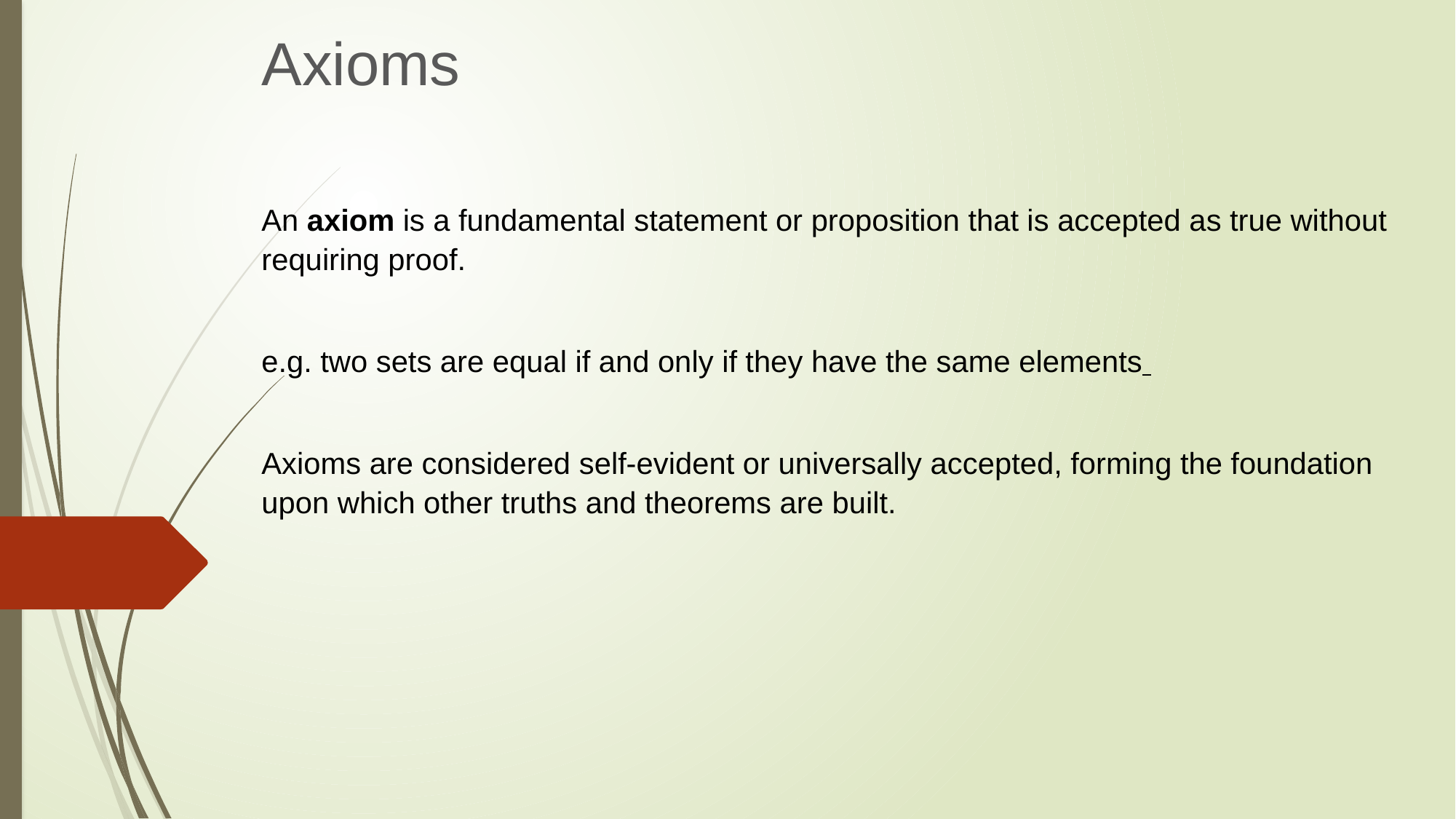

Axioms
An axiom is a fundamental statement or proposition that is accepted as true without requiring proof.

e.g. two sets are equal if and only if they have the same elements

Axioms are considered self-evident or universally accepted, forming the foundation upon which other truths and theorems are built.